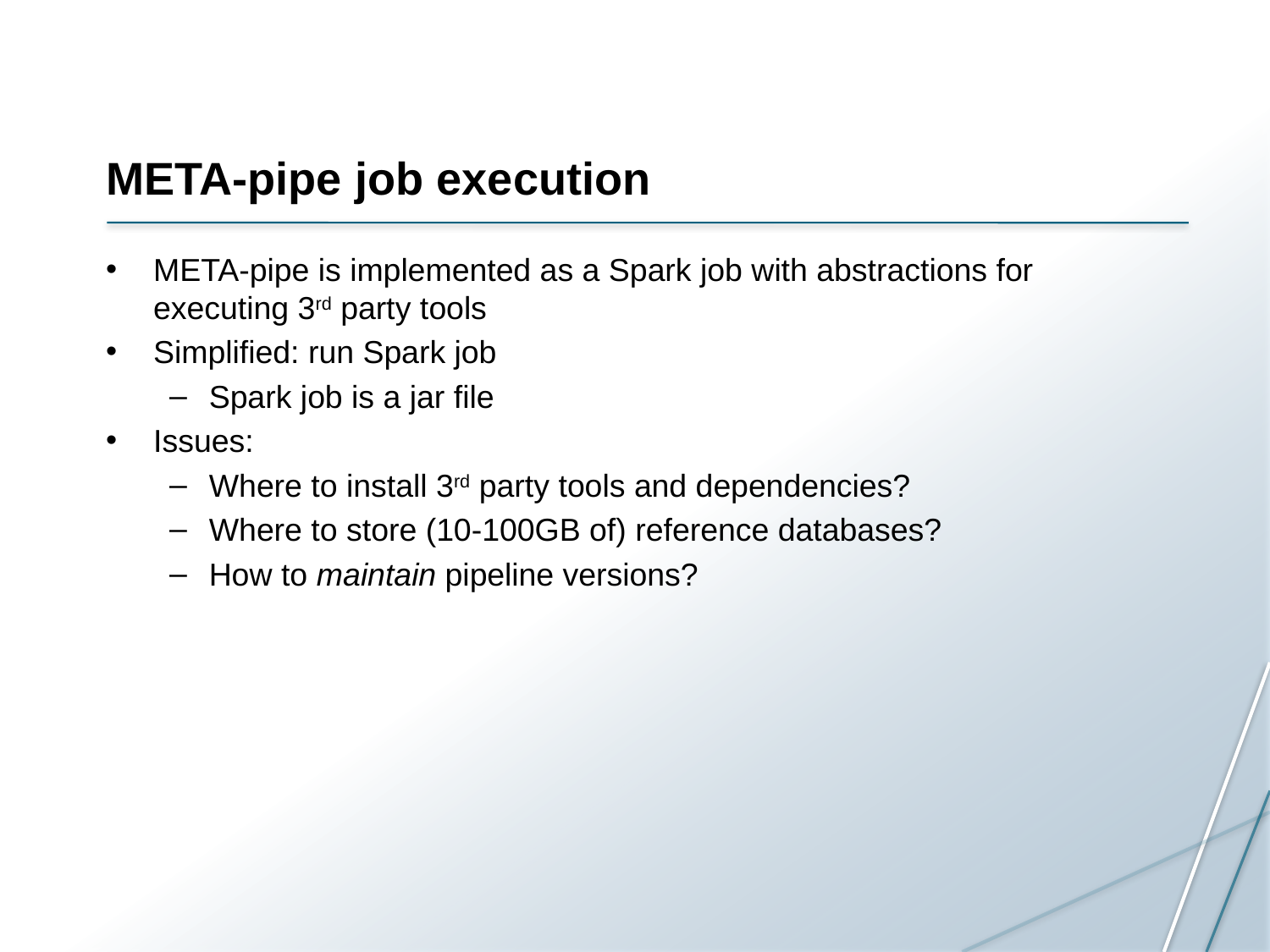

# META-pipe job execution
META-pipe is implemented as a Spark job with abstractions for executing 3rd party tools
Simplified: run Spark job
Spark job is a jar file
Issues:
Where to install 3rd party tools and dependencies?
Where to store (10-100GB of) reference databases?
How to maintain pipeline versions?